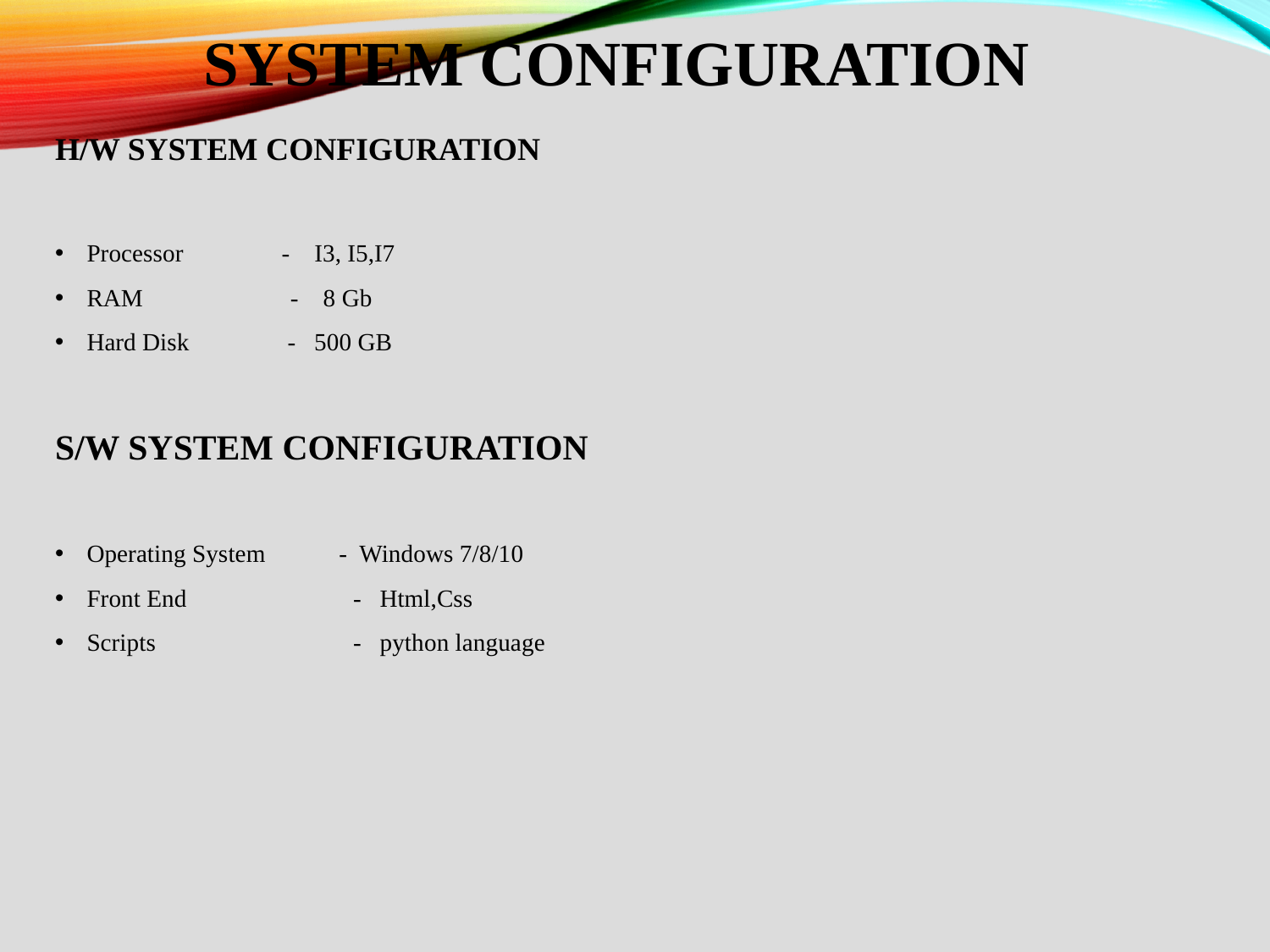

# SYSTEM CONFIGURATION
H/W SYSTEM CONFIGURATION

Processor                -    I3, I5,I7
RAM                        -    8 Gb
Hard Disk                -   500 GB

S/W SYSTEM CONFIGURATION

Operating System            -  Windows 7/8/10
Front End                	  -   Html,Css
Scripts                     	  -   python language